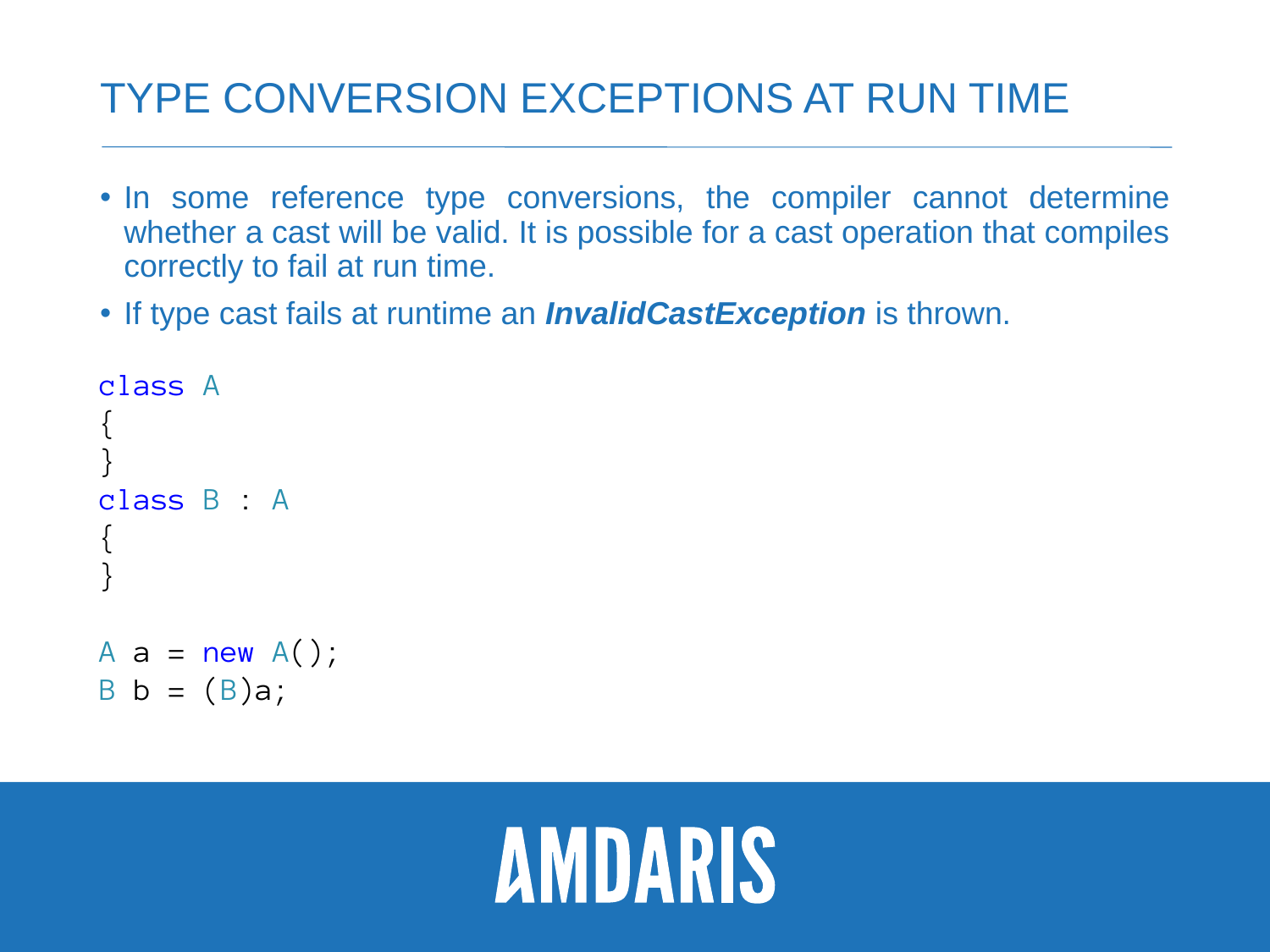

# Type Conversion Exceptions at Run Time
In some reference type conversions, the compiler cannot determine whether a cast will be valid. It is possible for a cast operation that compiles correctly to fail at run time.
If type cast fails at runtime an InvalidCastException is thrown.

class A
{
}
class B : A
{
}

A a = new A();
B b = (B)a;